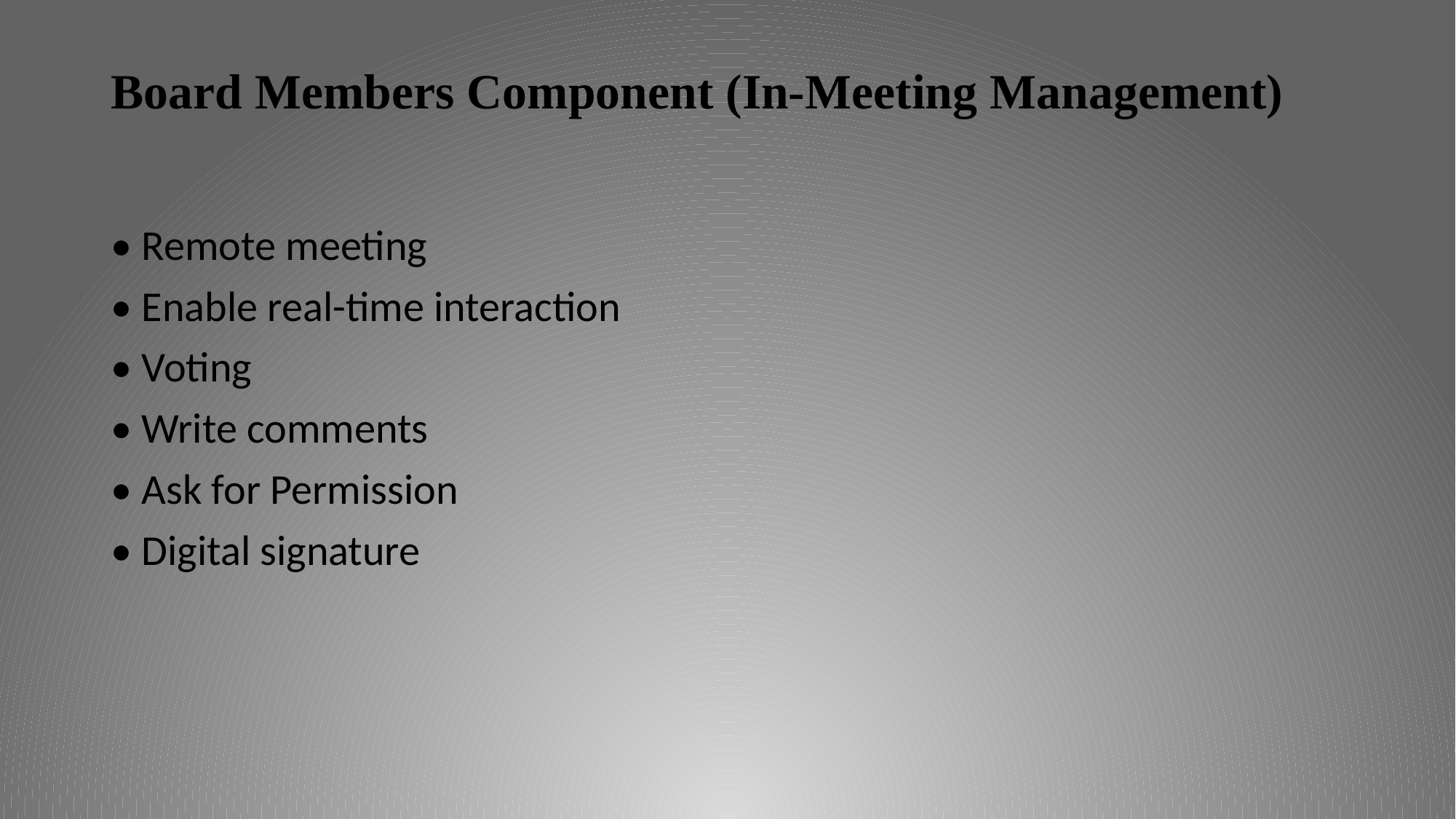

# Board Members Component (In-Meeting Management)
• Remote meeting
• Enable real-time interaction
• Voting
• Write comments
• Ask for Permission
• Digital signature